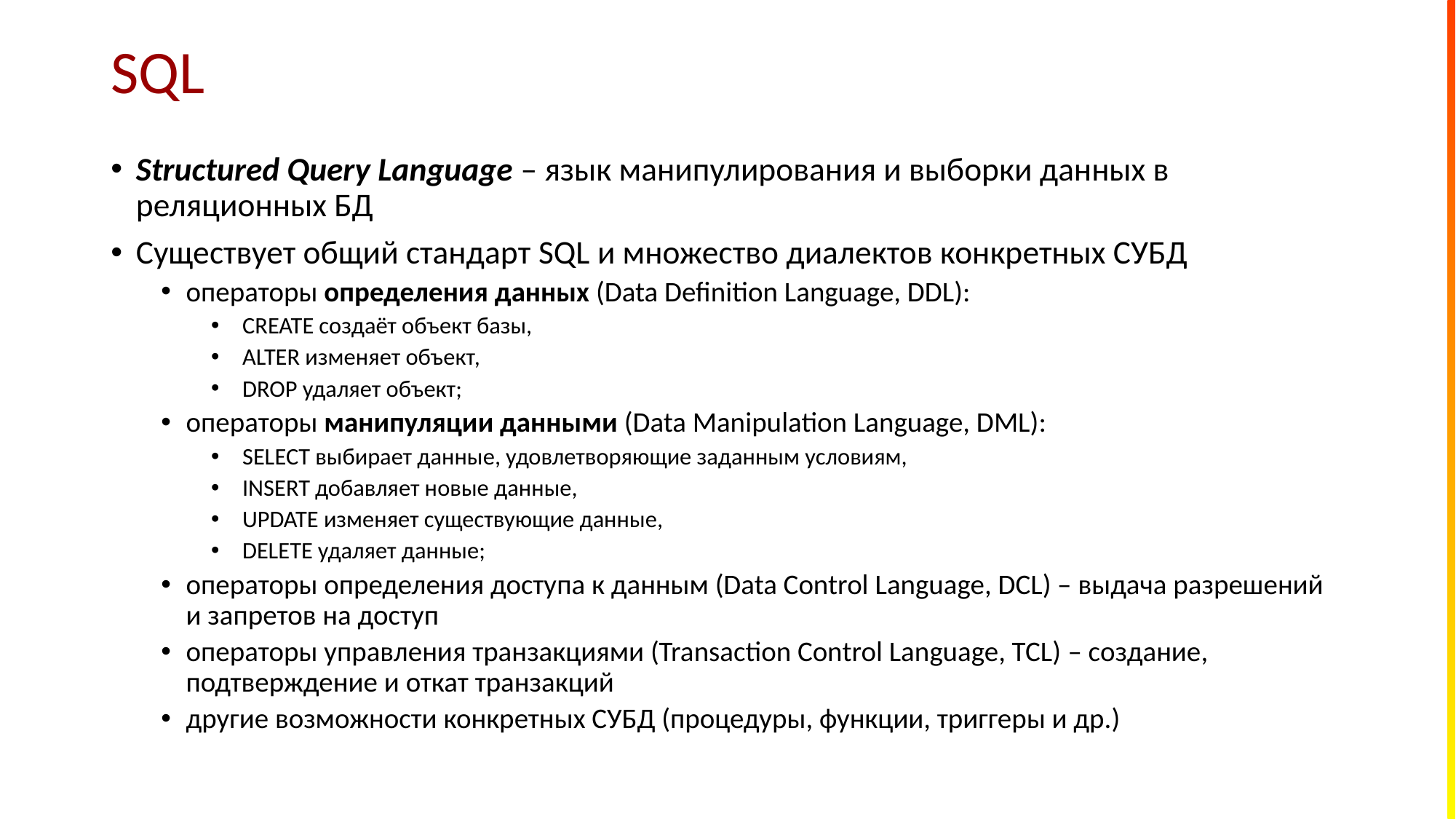

# SQL
Structured Query Language – язык манипулирования и выборки данных в реляционных БД
Существует общий стандарт SQL и множество диалектов конкретных СУБД
операторы определения данных (Data Definition Language, DDL):
CREATE создаёт объект базы,
ALTER изменяет объект,
DROP удаляет объект;
операторы манипуляции данными (Data Manipulation Language, DML):
SELECT выбирает данные, удовлетворяющие заданным условиям,
INSERT добавляет новые данные,
UPDATE изменяет существующие данные,
DELETE удаляет данные;
операторы определения доступа к данным (Data Control Language, DCL) – выдача разрешений и запретов на доступ
операторы управления транзакциями (Transaction Control Language, TCL) – создание, подтверждение и откат транзакций
другие возможности конкретных СУБД (процедуры, функции, триггеры и др.)